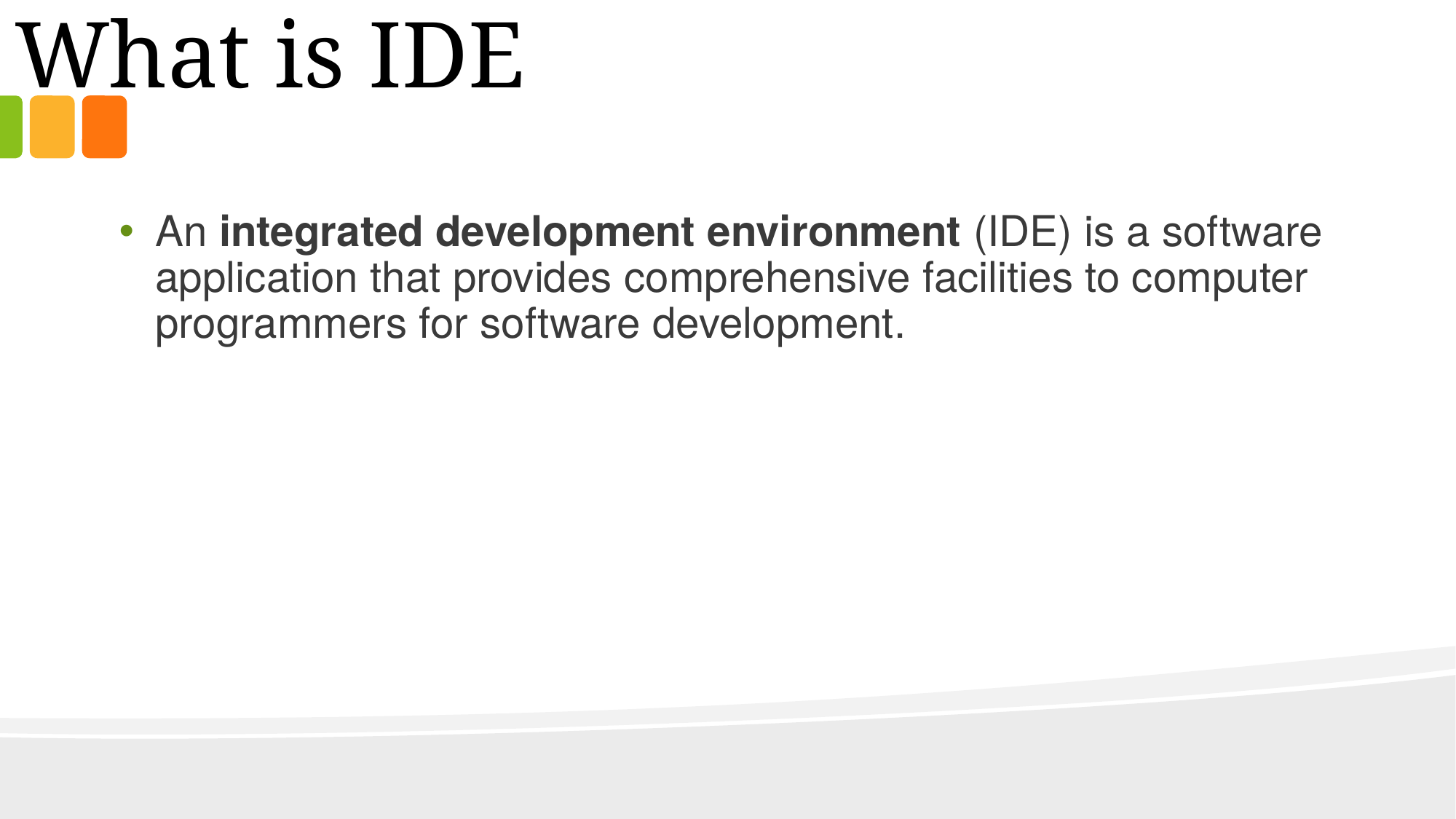

What is IDE

An integrated development environment (IDE) is a software application that provides comprehensive facilities to computer programmers for software development.